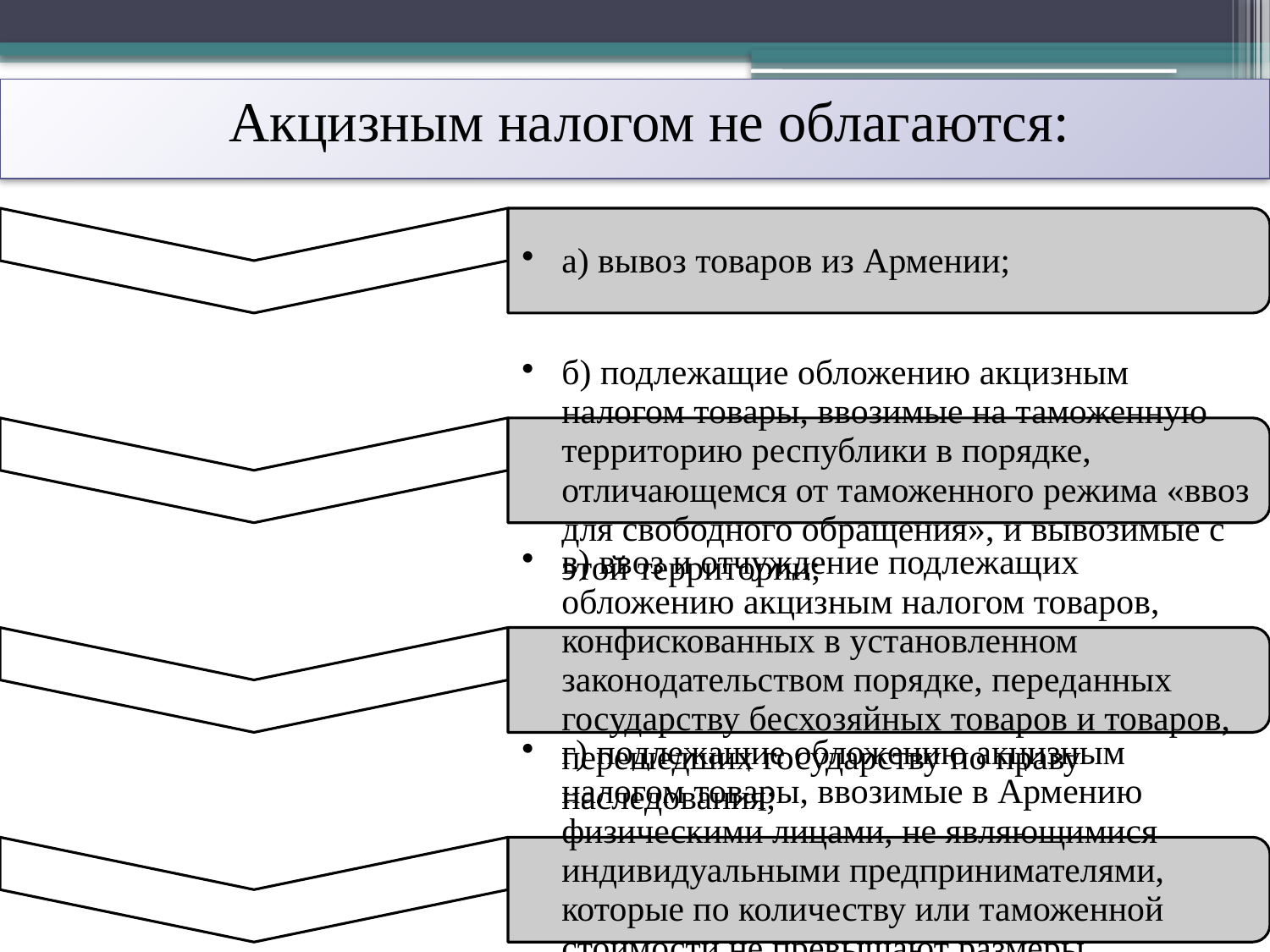

Акцизным налогом не облагаются:

а) вывоз товаров из Армении;